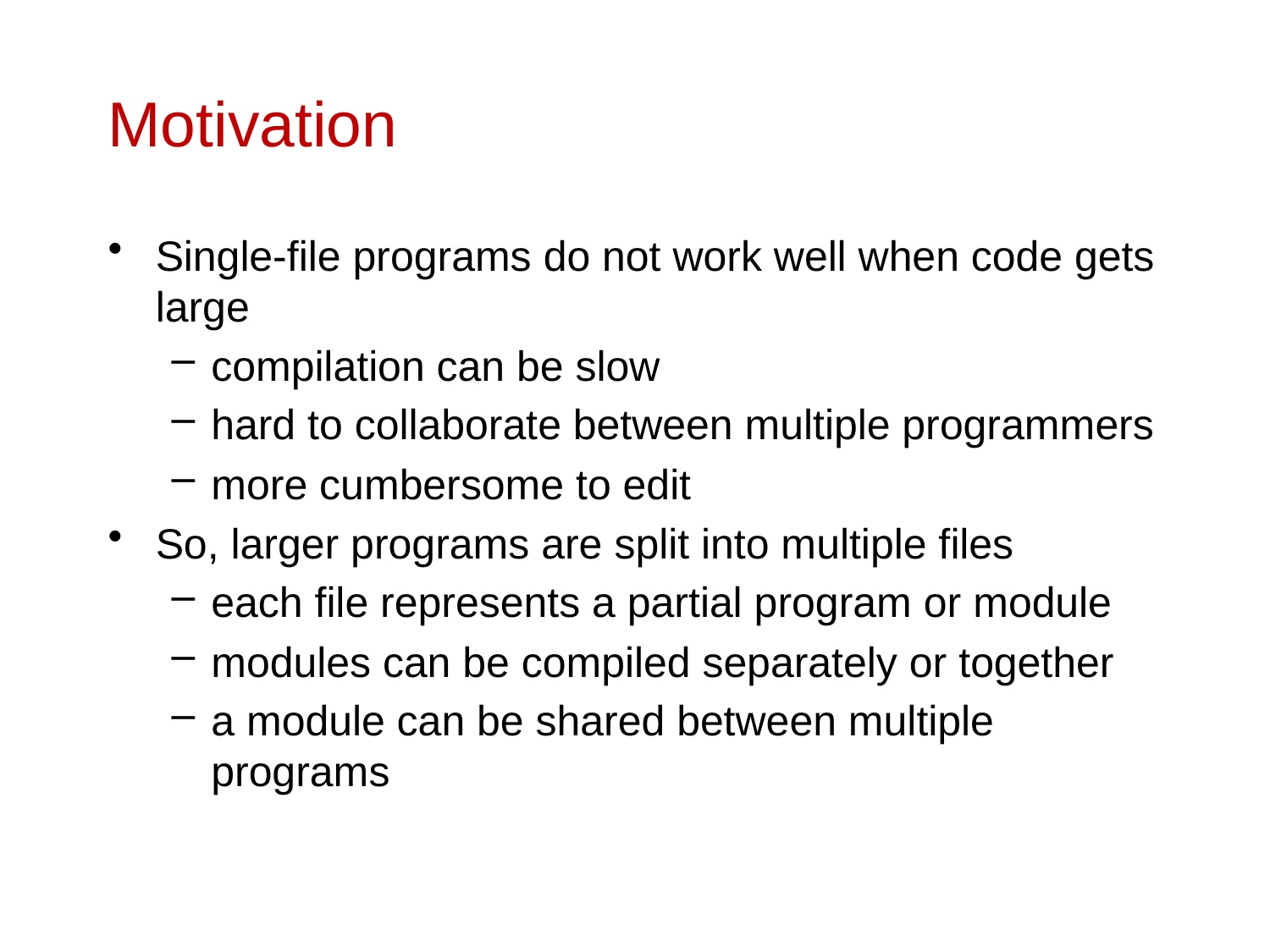

# Motivation
Single-file programs do not work well when code gets large
compilation can be slow
hard to collaborate between multiple programmers
more cumbersome to edit
So, larger programs are split into multiple files
each file represents a partial program or module
modules can be compiled separately or together
a module can be shared between multiple programs